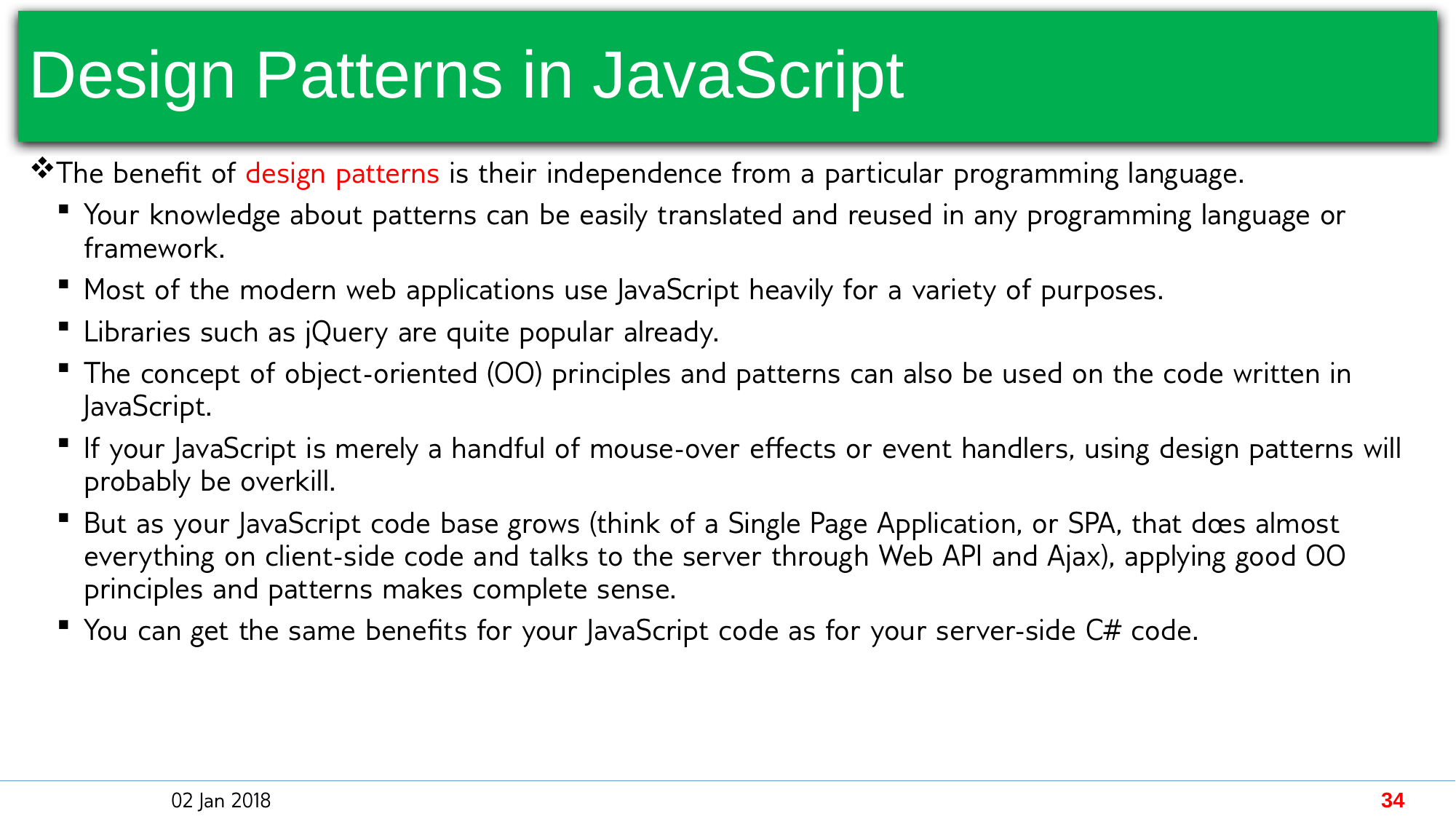

# Design Patterns in JavaScript
The benefit of design patterns is their independence from a particular programming language.
Your knowledge about patterns can be easily translated and reused in any programming language or framework.
Most of the modern web applications use JavaScript heavily for a variety of purposes.
Libraries such as jQuery are quite popular already.
The concept of object-oriented (OO) principles and patterns can also be used on the code written in JavaScript.
If your JavaScript is merely a handful of mouse-over effects or event handlers, using design patterns will probably be overkill.
But as your JavaScript code base grows (think of a Single Page Application, or SPA, that does almost everything on client-side code and talks to the server through Web API and Ajax), applying good OO principles and patterns makes complete sense.
You can get the same benefits for your JavaScript code as for your server-side C# code.
02 Jan 2018
34